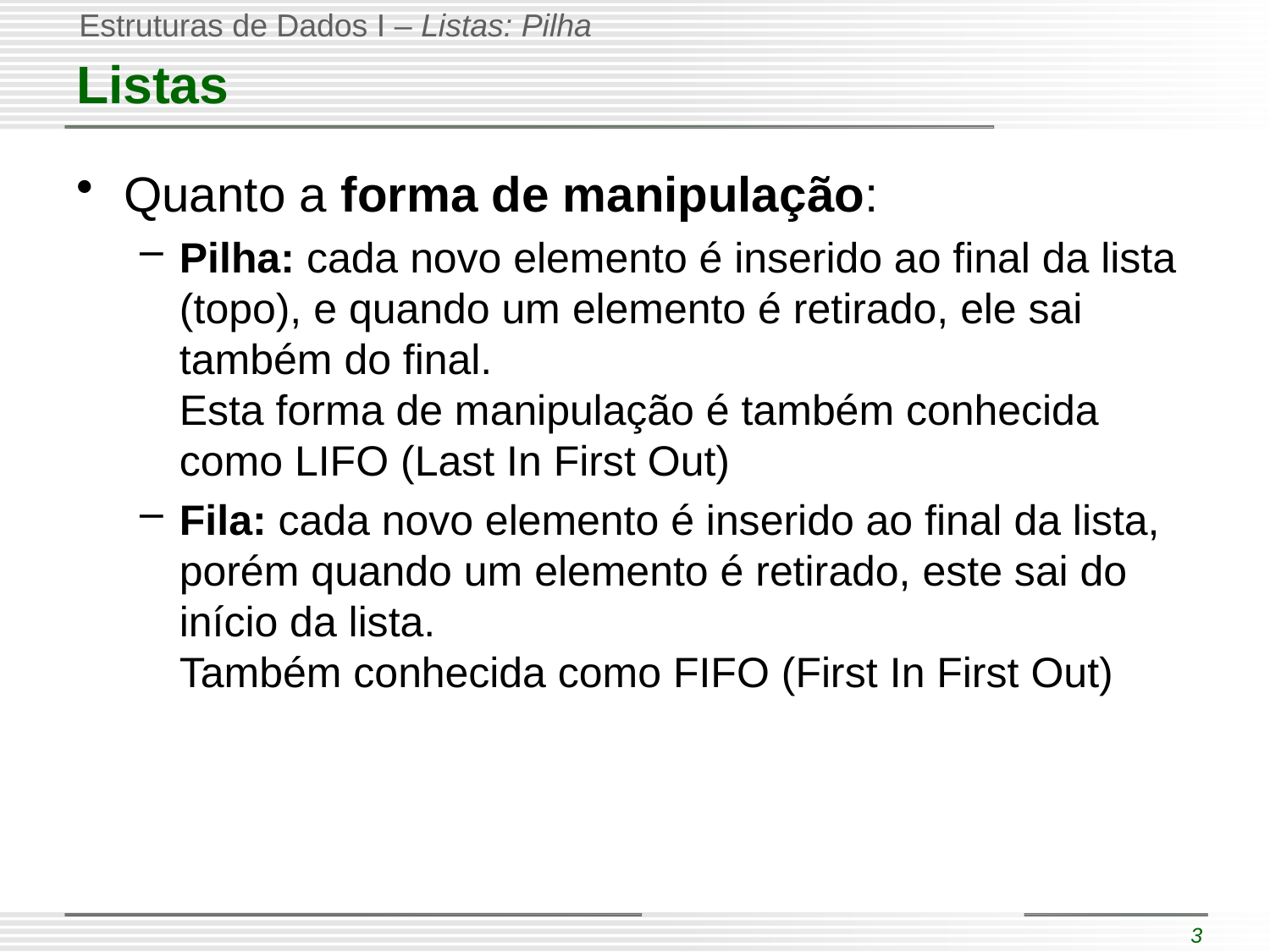

# Listas
Quanto a forma de manipulação:
Pilha: cada novo elemento é inserido ao final da lista (topo), e quando um elemento é retirado, ele sai também do final.
Esta forma de manipulação é também conhecida como LIFO (Last In First Out)
Fila: cada novo elemento é inserido ao final da lista, porém quando um elemento é retirado, este sai do início da lista.
Também conhecida como FIFO (First In First Out)